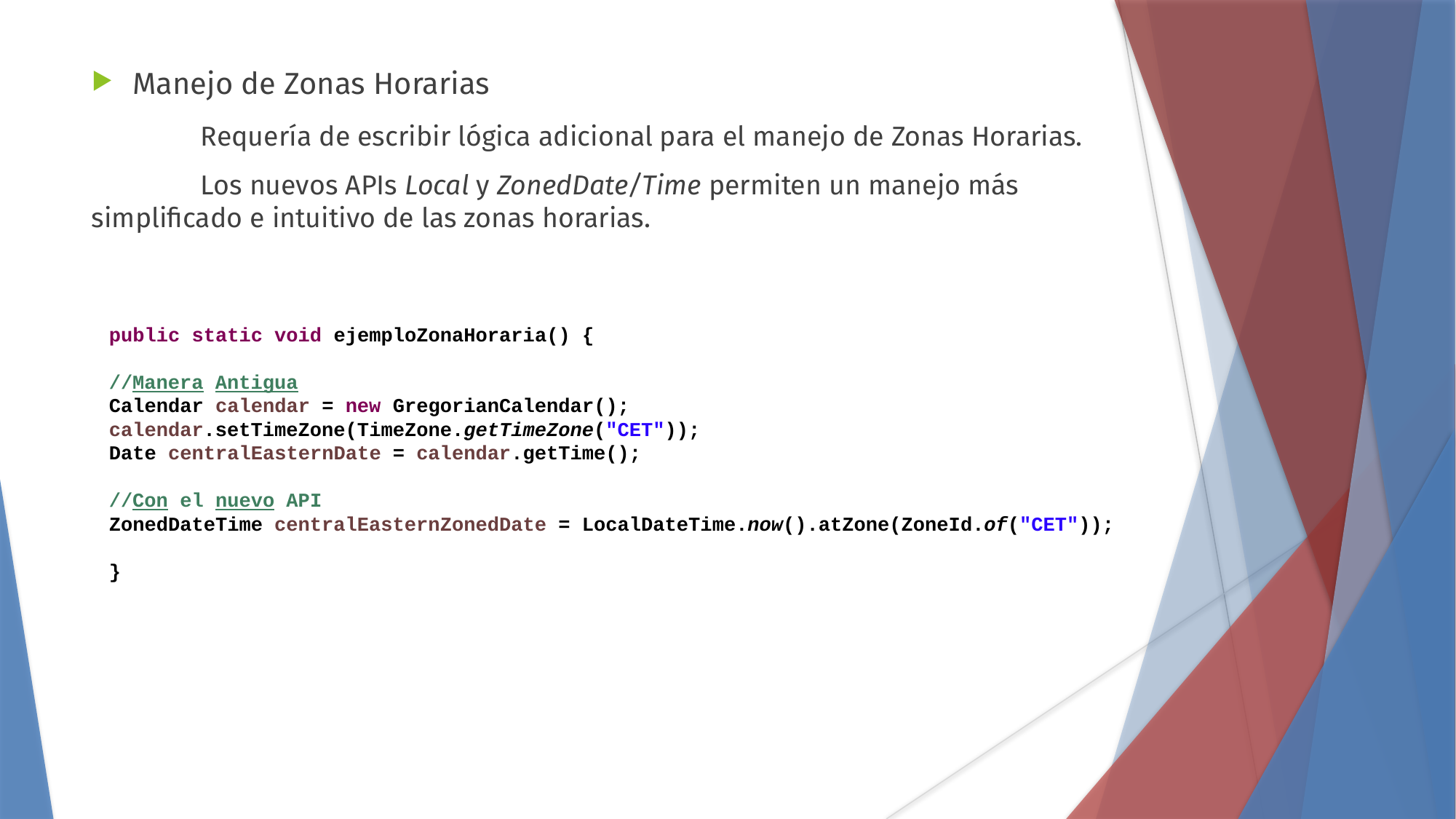

Manejo de Zonas Horarias
	Requería de escribir lógica adicional para el manejo de Zonas Horarias.
	Los nuevos APIs Local y ZonedDate/Time permiten un manejo más 	simplificado e intuitivo de las zonas horarias.
public static void ejemploZonaHoraria() {

//Manera Antigua
Calendar calendar = new GregorianCalendar();
calendar.setTimeZone(TimeZone.getTimeZone("CET"));
Date centralEasternDate = calendar.getTime();

//Con el nuevo API
ZonedDateTime centralEasternZonedDate = LocalDateTime.now().atZone(ZoneId.of("CET"));

}